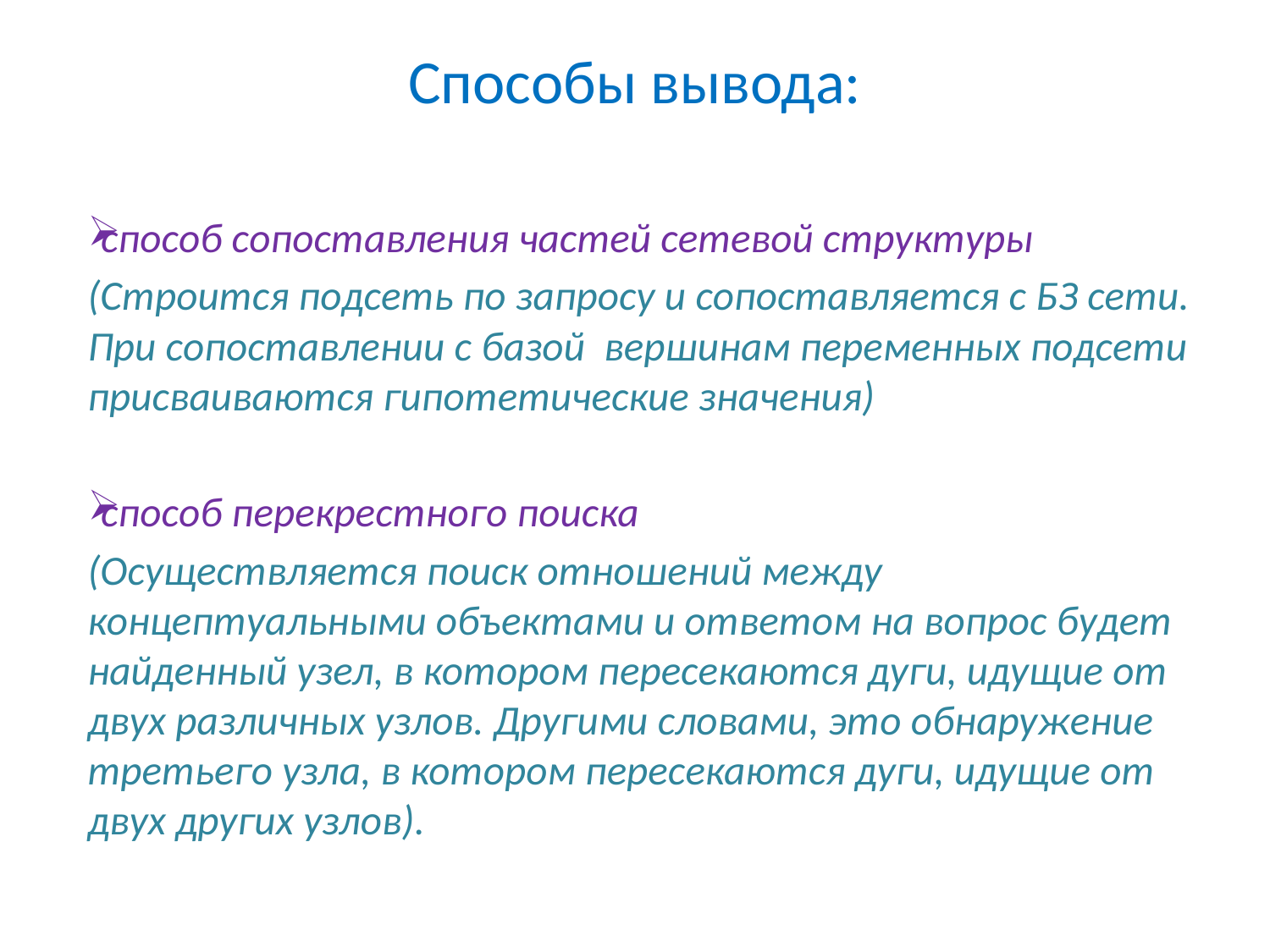

# Способы вывода:

способ сопоставления частей сетевой структуры
(Строится подсеть по запросу и сопоставляется с БЗ сети. При сопоставлении с базой  вершинам переменных подсети присваиваются гипотетические значения)

способ перекрестного поиска
(Осуществляется поиск отношений между концептуальными объектами и ответом на вопрос будет найденный узел, в котором пересекаются дуги, идущие от двух различных узлов. Другими словами, это обнаружение третьего узла, в котором пересекаются дуги, идущие от двух других узлов).